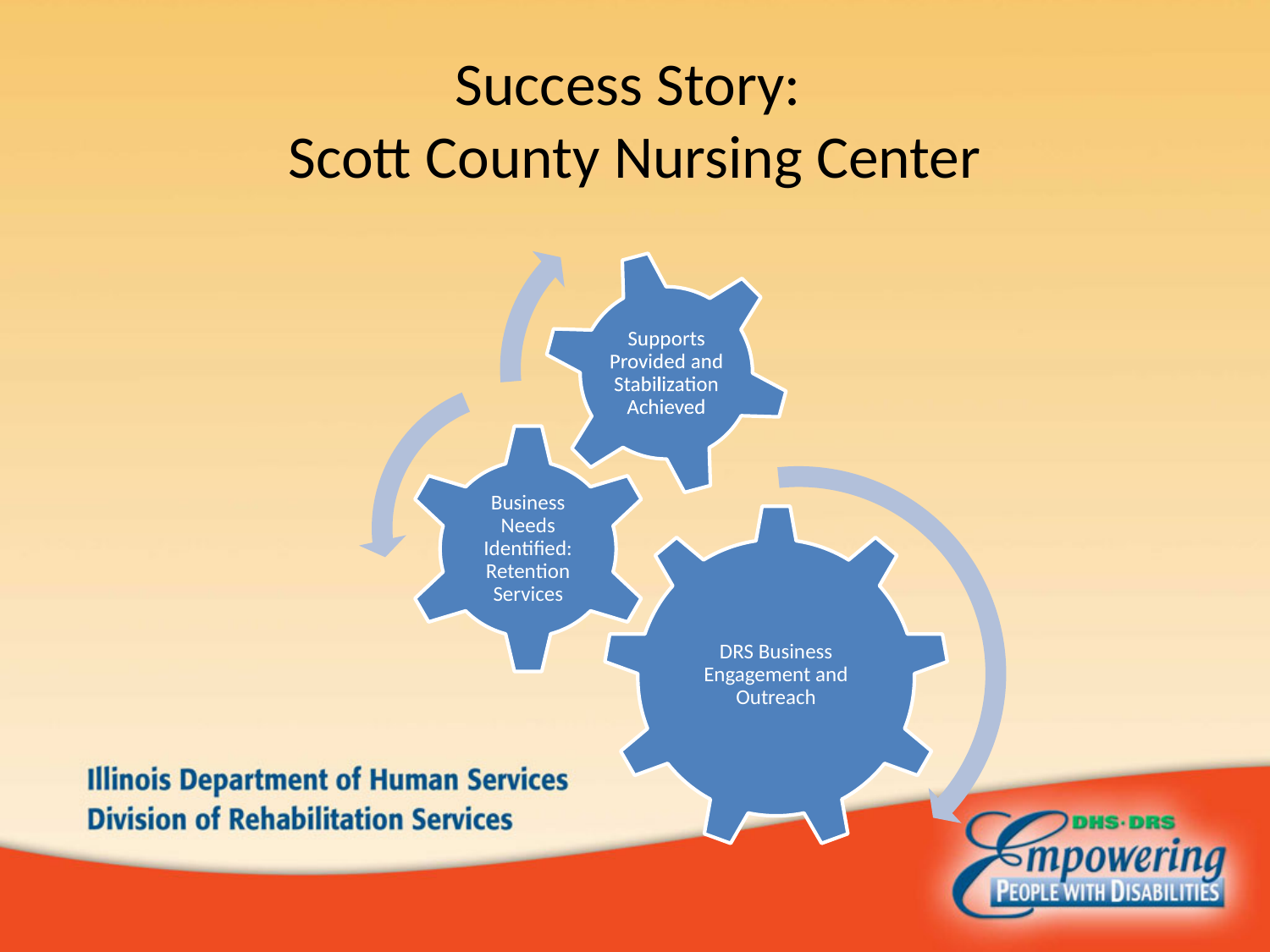

# Success Story: Scott County Nursing Center
DRS Business Engagement and Outreach
Business Needs Identified: Retention Services
Supports Provided and Stabilization Achieved